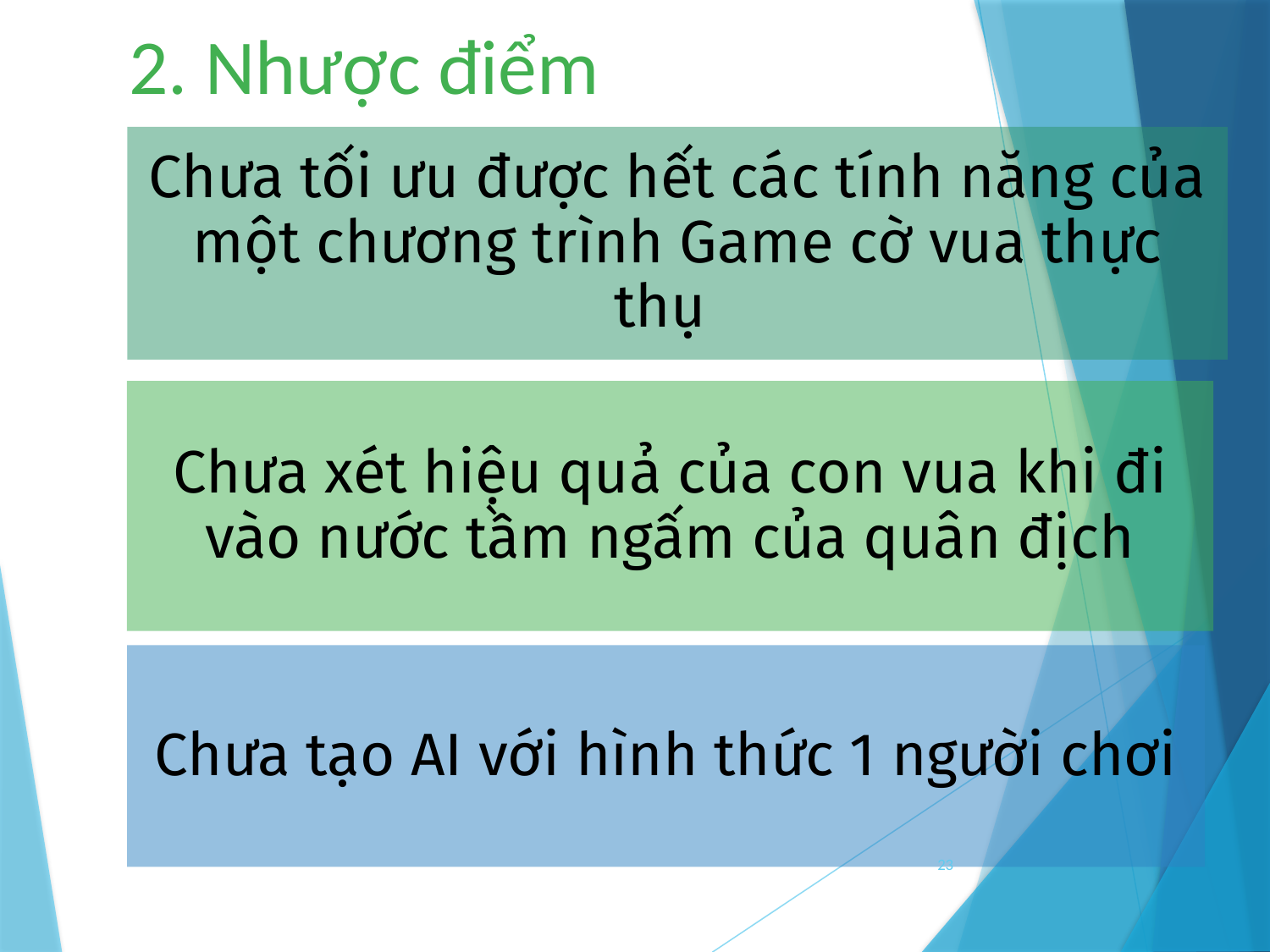

2. Nhược điểm
Chưa tối ưu được hết các tính năng của một chương trình Game cờ vua thực thụ
Chưa xét hiệu quả của con vua khi đi vào nước tầm ngấm của quân địch
Chưa tạo AI với hình thức 1 người chơi
23